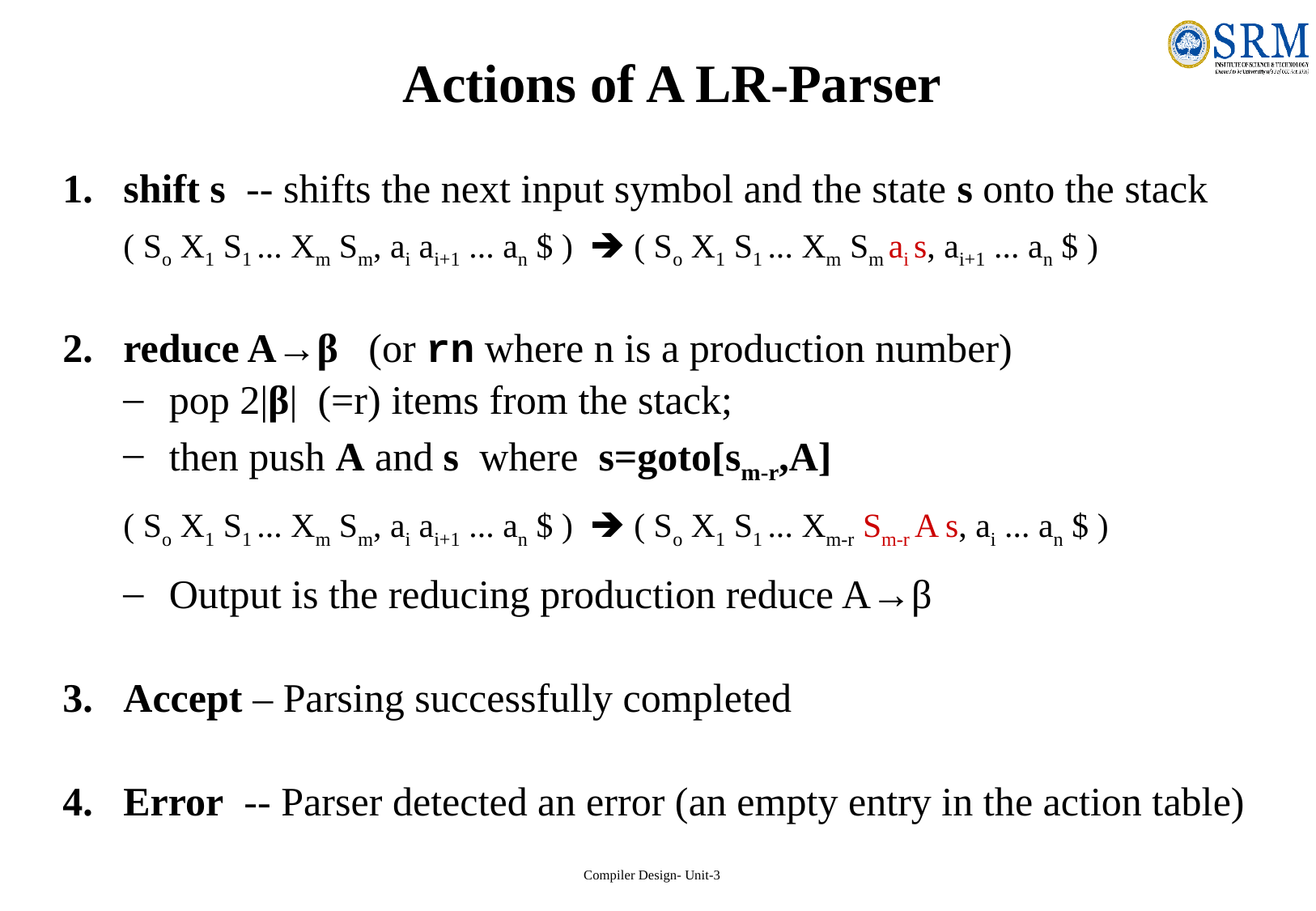

# Actions of A LR-Parser
shift s  -- shifts the next input symbol and the state s onto the stack
	( So X1 S1 ... Xm Sm, ai ai+1 ... an $ )  🡺 ( So X1 S1 ... Xm Sm ai s, ai+1 ... an $ )

reduce A→β   (or rn where n is a production number)
pop 2|β|  (=r) items from the stack;
then push A and s  where  s=goto[sm-r,A]

	( So X1 S1 ... Xm Sm, ai ai+1 ... an $ )  🡺 ( So X1 S1 ... Xm-r Sm-r A s, ai ... an $ )

Output is the reducing production reduce A→β

Accept – Parsing successfully completed

Error  -- Parser detected an error (an empty entry in the action table)
Compiler Design- Unit-3